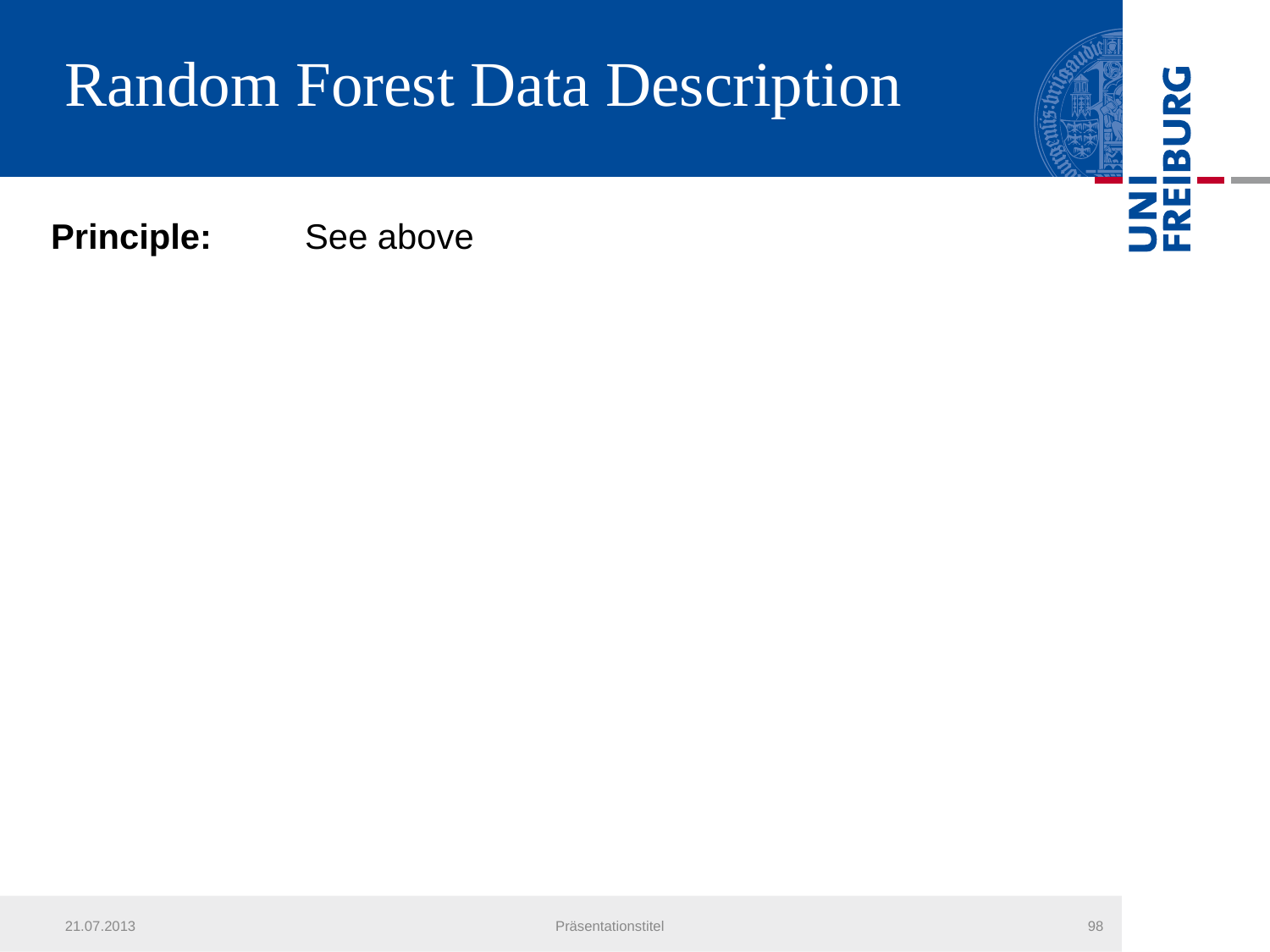

# Random Forest Data Description
Principle:	See above

21.07.2013
Präsentationstitel
98